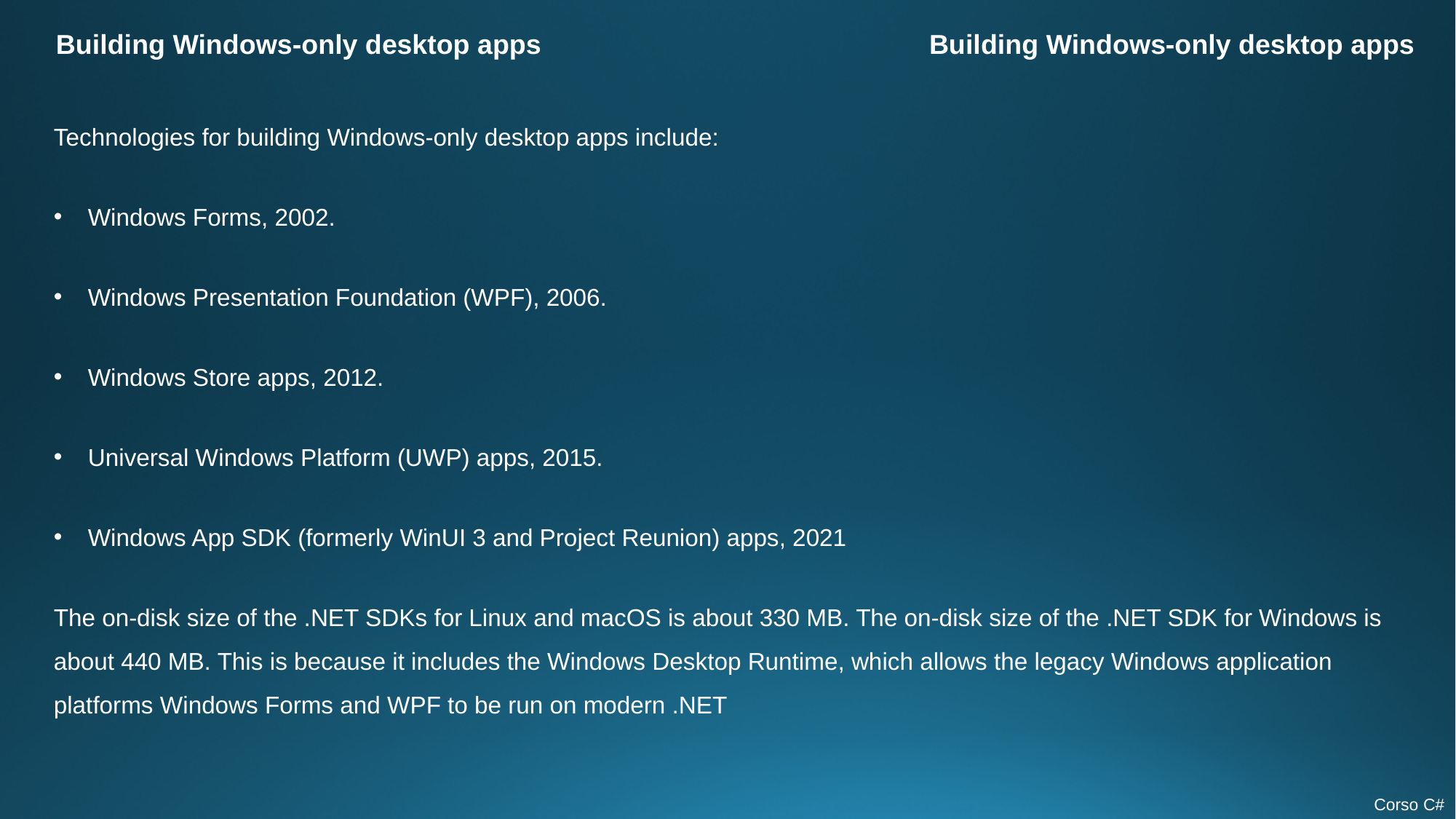

Building Windows-only desktop apps
Building Windows-only desktop apps
Technologies for building Windows-only desktop apps include:
Windows Forms, 2002.
Windows Presentation Foundation (WPF), 2006.
Windows Store apps, 2012.
Universal Windows Platform (UWP) apps, 2015.
Windows App SDK (formerly WinUI 3 and Project Reunion) apps, 2021
The on-disk size of the .NET SDKs for Linux and macOS is about 330 MB. The on-disk size of the .NET SDK for Windows is about 440 MB. This is because it includes the Windows Desktop Runtime, which allows the legacy Windows application platforms Windows Forms and WPF to be run on modern .NET
Corso C#